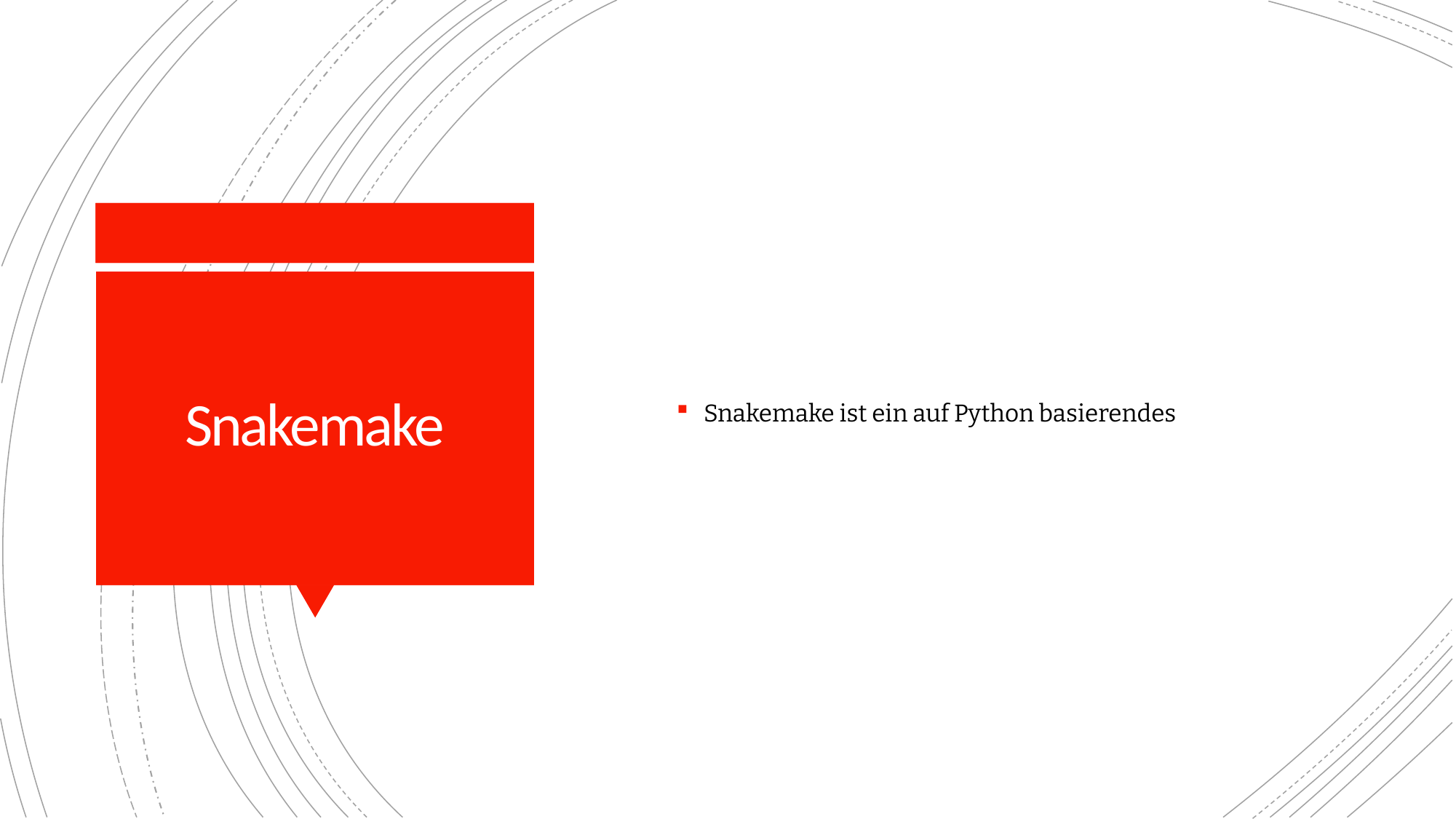

Snakemake ist ein auf Python basierendes

# Snakemake